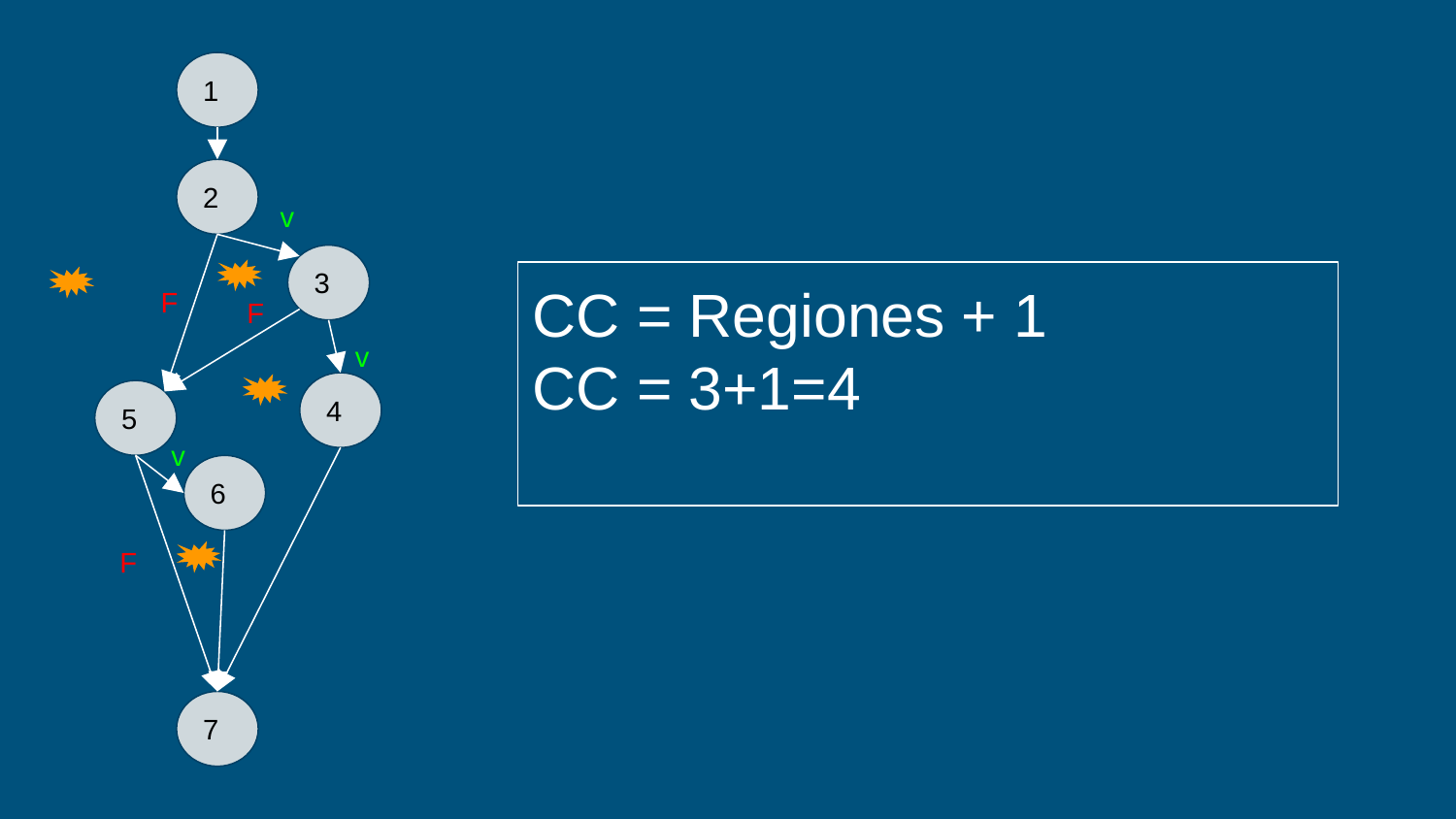

1
2
v
3

CC = Regiones + 1
CC = 3+1=4

F
F
v
4

5
v
6
F

7